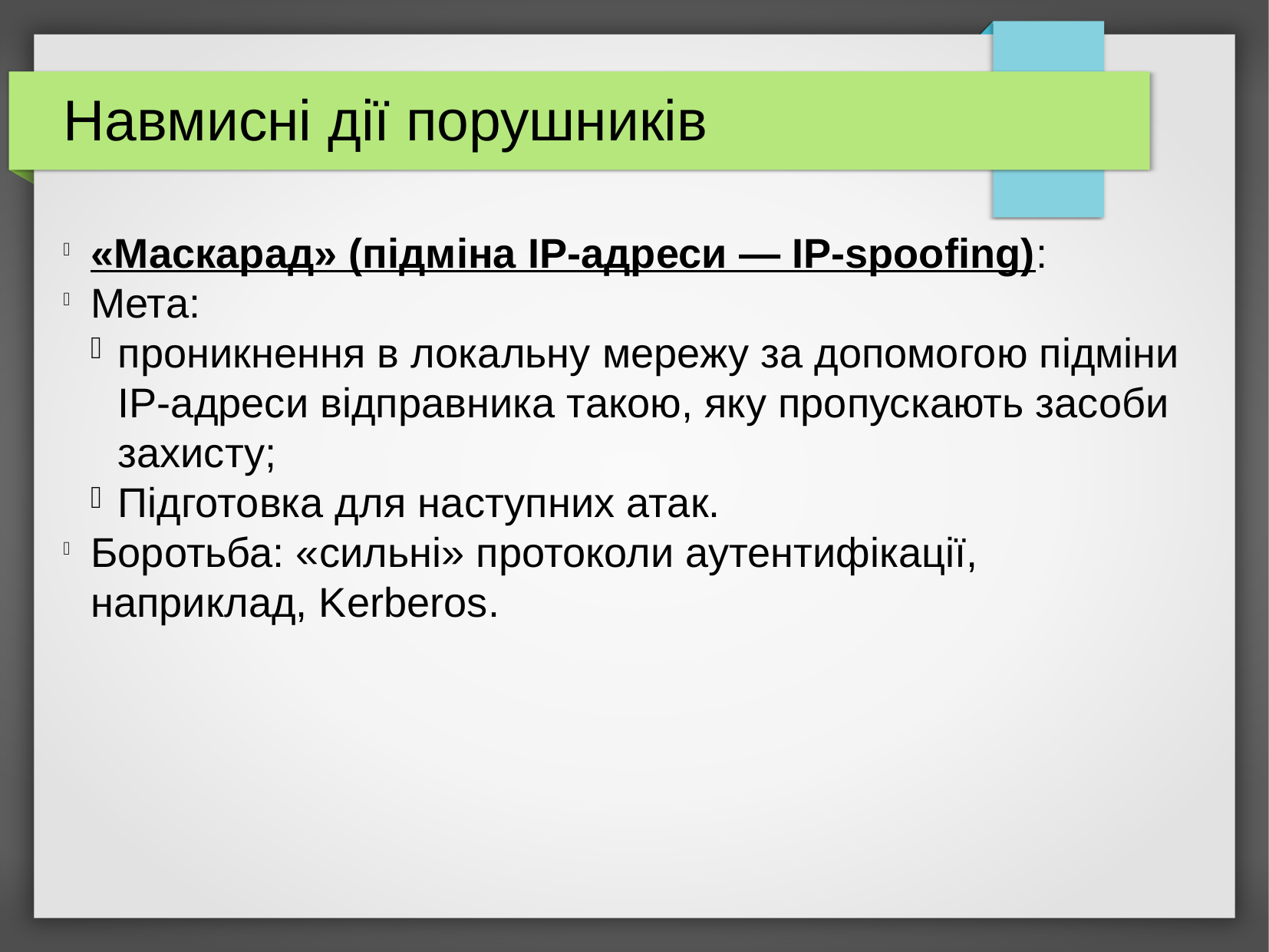

Навмисні дії порушників
«Маскарад» (підміна ІР-адреси — IP-spoofing):
Мета:
проникнення в локальну мережу за допомогою підміни ІР-адреси відправника такою, яку пропускають засоби захисту;
Підготовка для наступних атак.
Боротьба: «сильні» протоколи аутентифікації, наприклад, Kerberos.